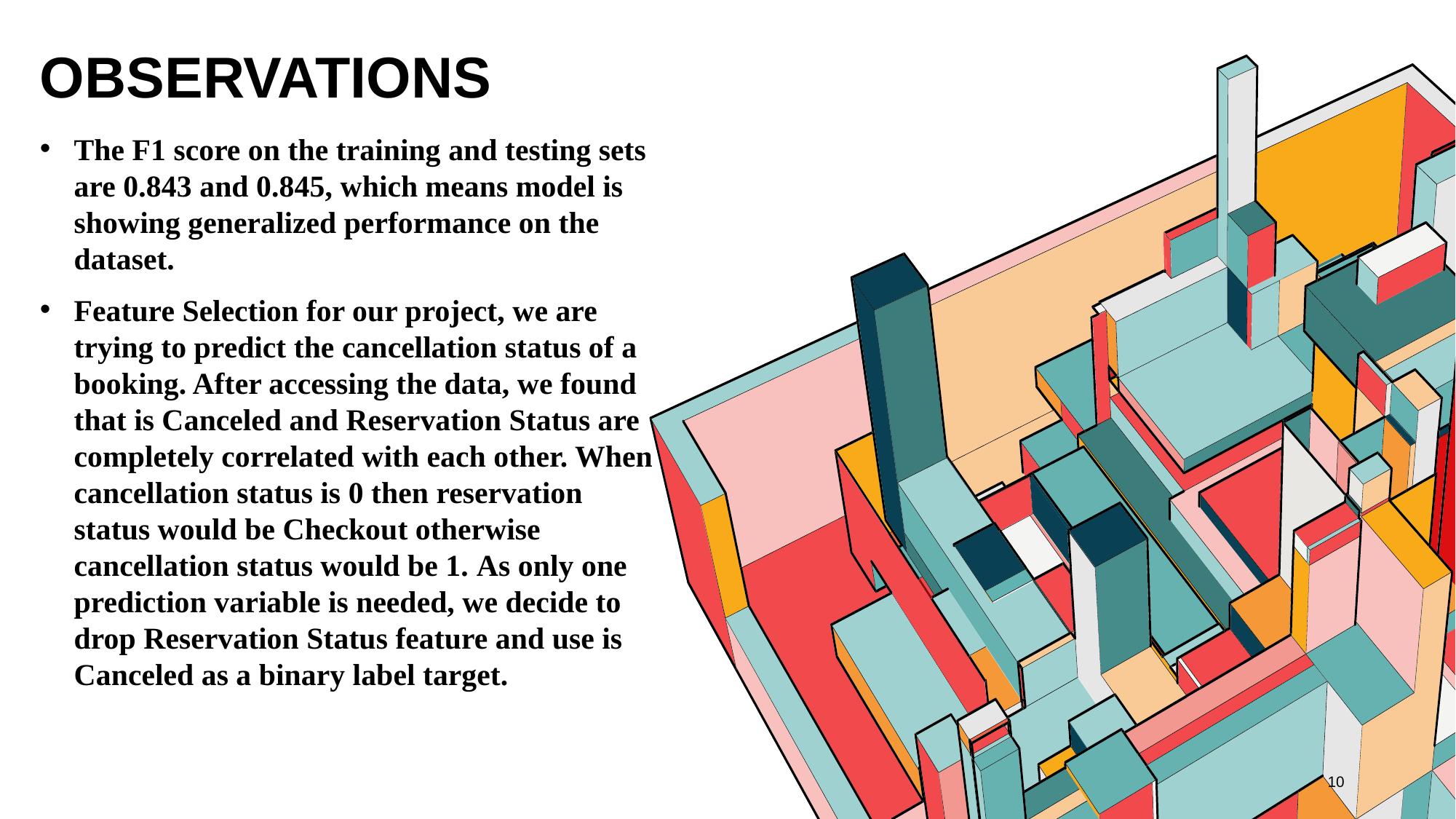

# observations
The F1 score on the training and testing sets are 0.843 and 0.845, which means model is showing generalized performance on the dataset.
Feature Selection for our project, we are trying to predict the cancellation status of a booking. After accessing the data, we found that is Canceled and Reservation Status are completely correlated with each other. When cancellation status is 0 then reservation status would be Checkout otherwise cancellation status would be 1. As only one prediction variable is needed, we decide to drop Reservation Status feature and use is Canceled as a binary label target.

10